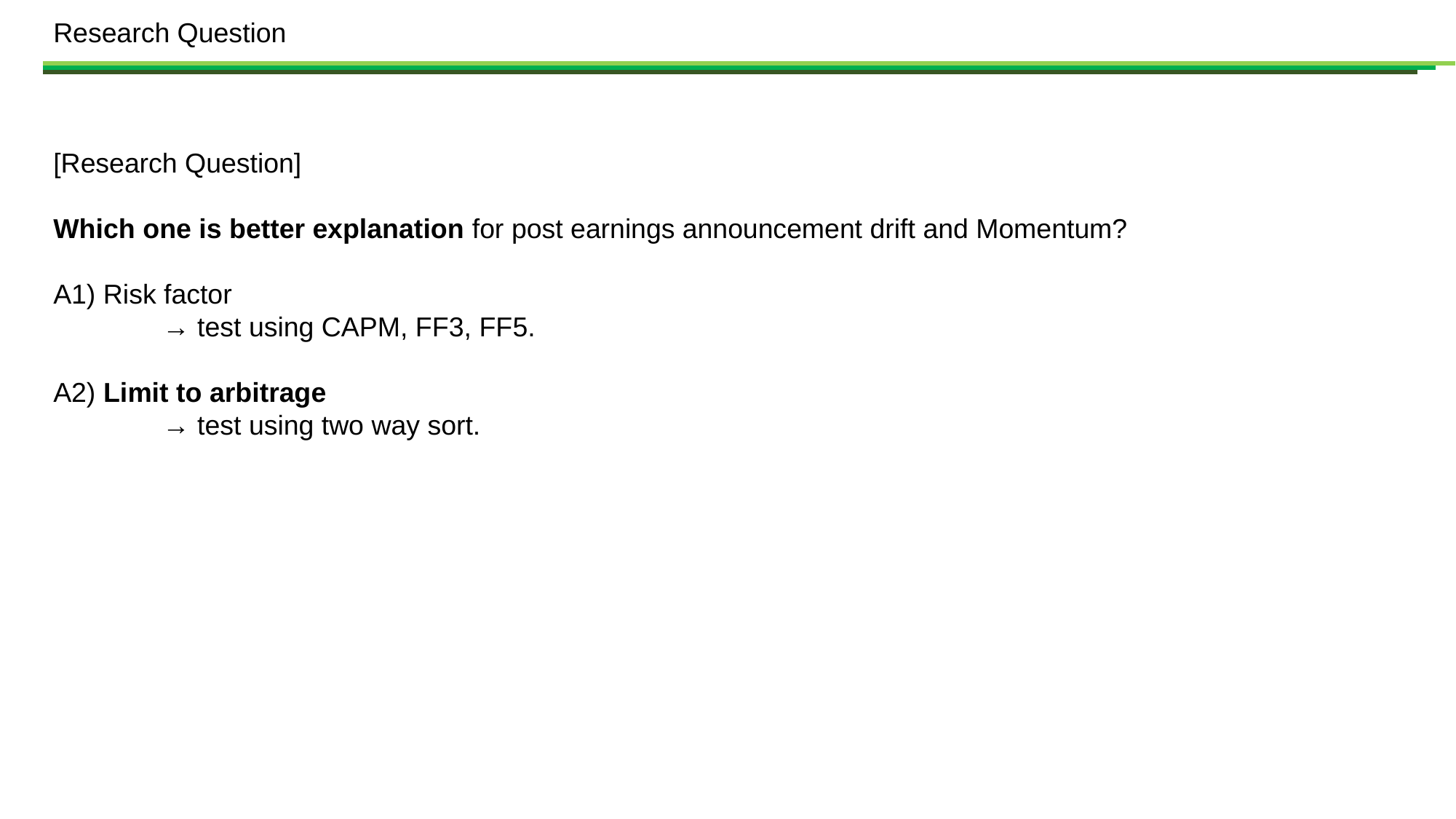

Research Question
[Research Question]

Which one is better explanation for post earnings announcement drift and Momentum?

A1) Risk factor
	→ test using CAPM, FF3, FF5.

A2) Limit to arbitrage
	→ test using two way sort.